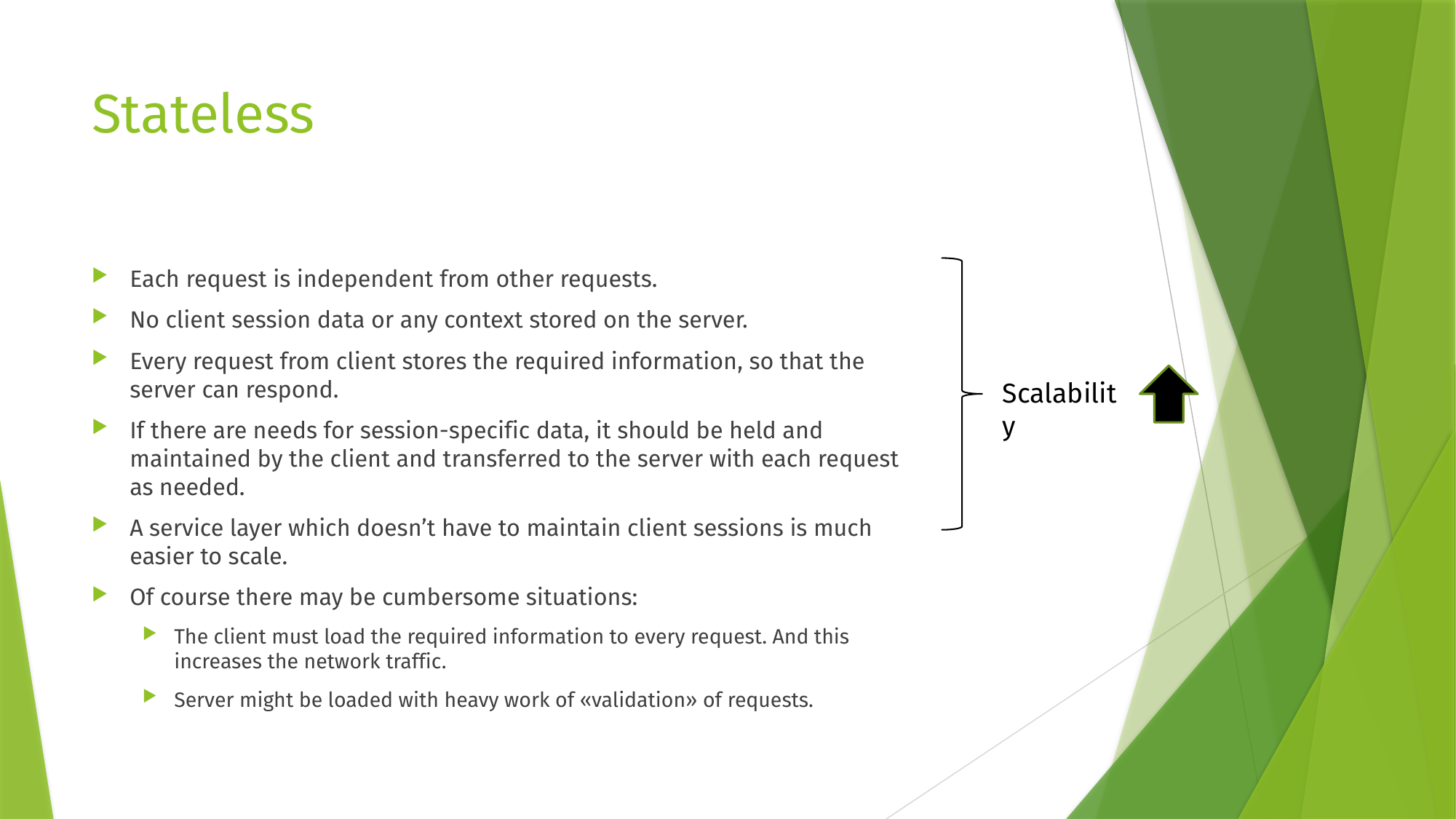

# Stateless
Each request is independent from other requests.
No client session data or any context stored on the server.
Every request from client stores the required information, so that the server can respond.
If there are needs for session-specific data, it should be held and maintained by the client and transferred to the server with each request as needed.
A service layer which doesn’t have to maintain client sessions is much easier to scale.
Of course there may be cumbersome situations:
The client must load the required information to every request. And this increases the network traffic.
Server might be loaded with heavy work of «validation» of requests.

Scalability